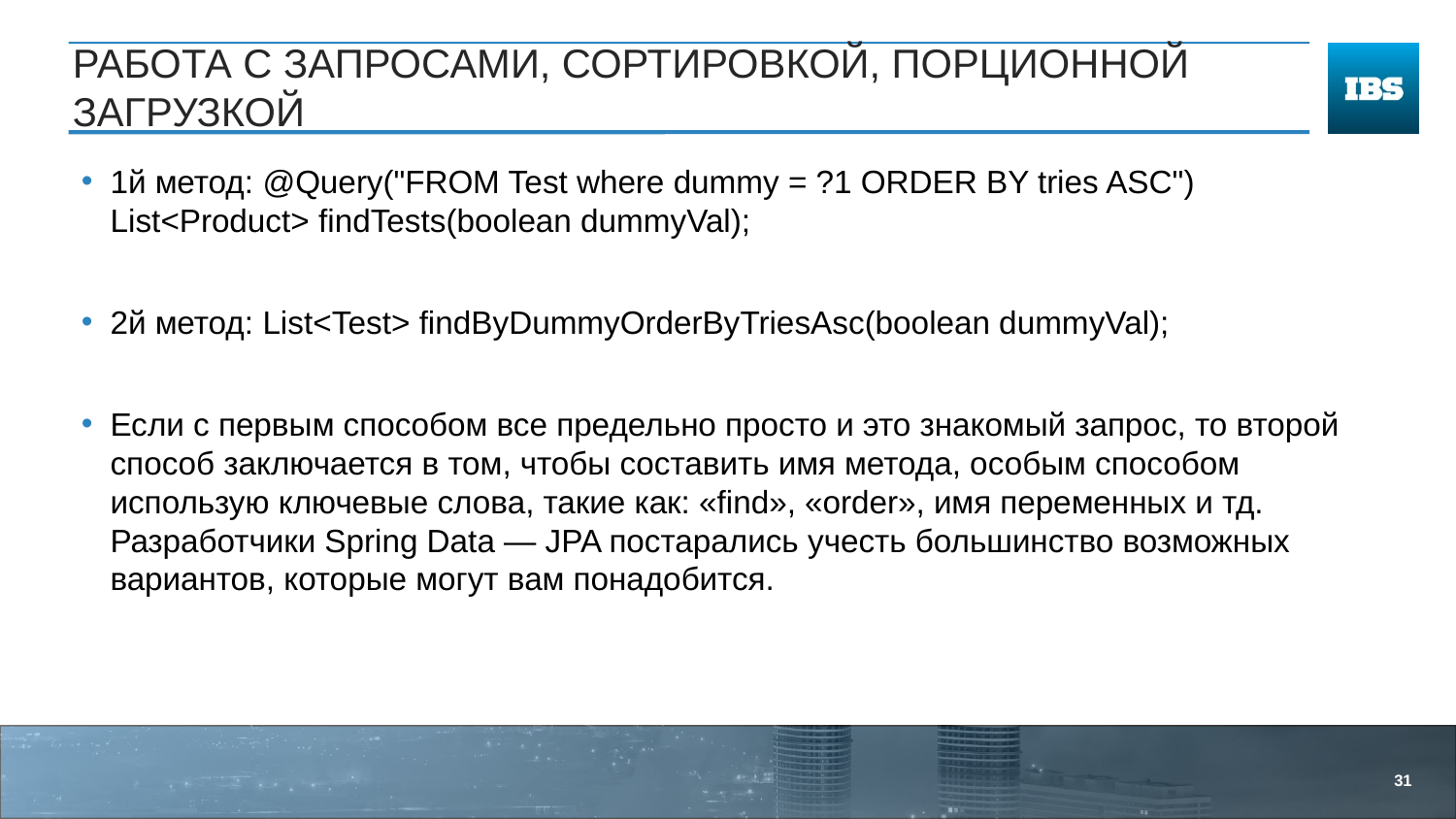

# Работа с запросами, сортировкой, порционной загрузкой
1й метод: @Query("FROM Test where dummy = ?1 ORDER BY tries ASC") List<Product> findTests(boolean dummyVal);

2й метод: List<Test> findByDummyOrderByTriesAsc(boolean dummyVal);

Если с первым способом все предельно просто и это знакомый запрос, то второй способ заключается в том, чтобы составить имя метода, особым способом использую ключевые слова, такие как: «find», «order», имя переменных и тд. Разработчики Spring Data — JPA постарались учесть большинство возможных вариантов, которые могут вам понадобится.